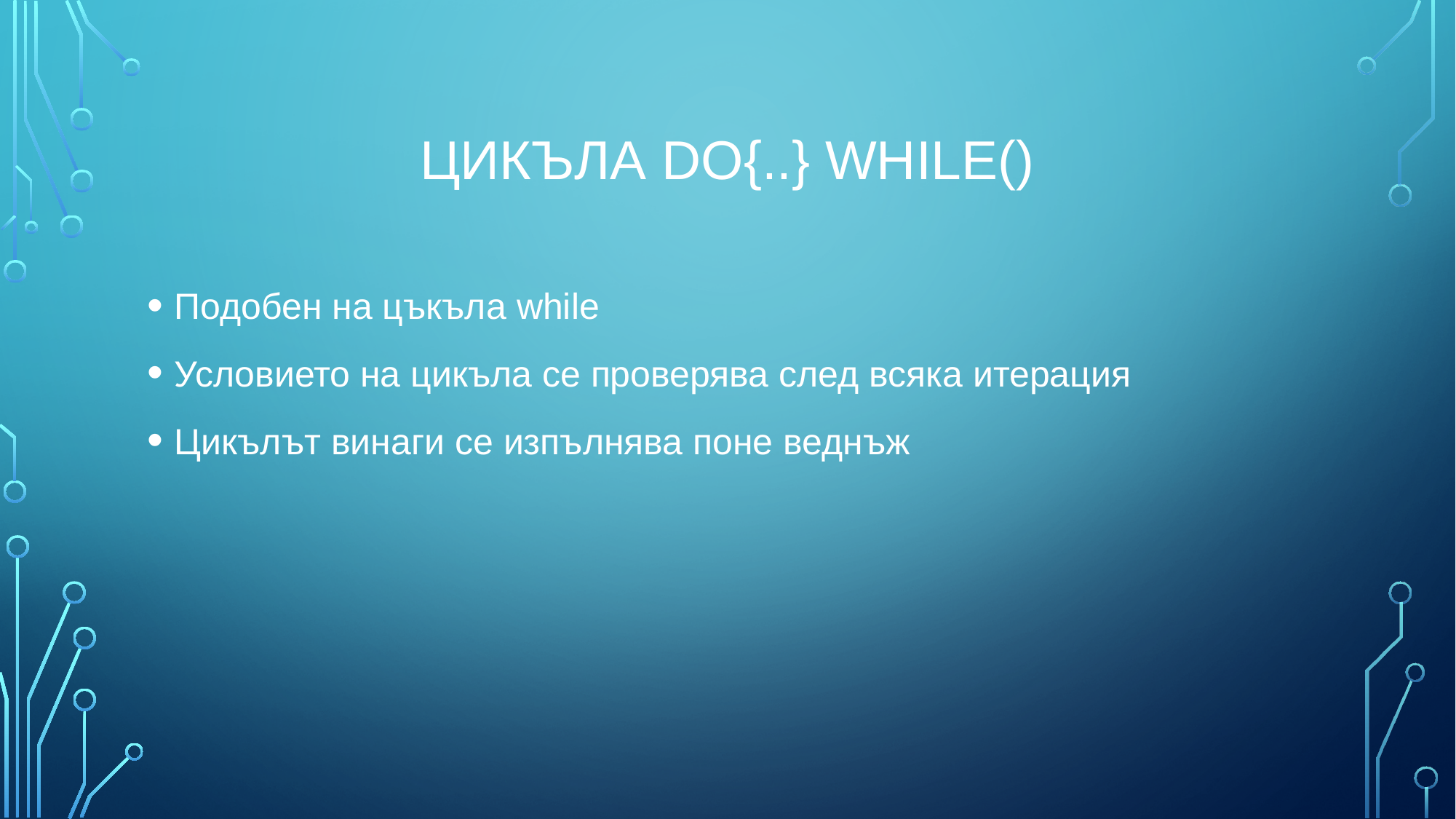

# Цикъла DO{..} while()
Подобен на цъкъла while
Условието на цикъла се проверява след всяка итерация
Цикълът винаги се изпълнява поне веднъж